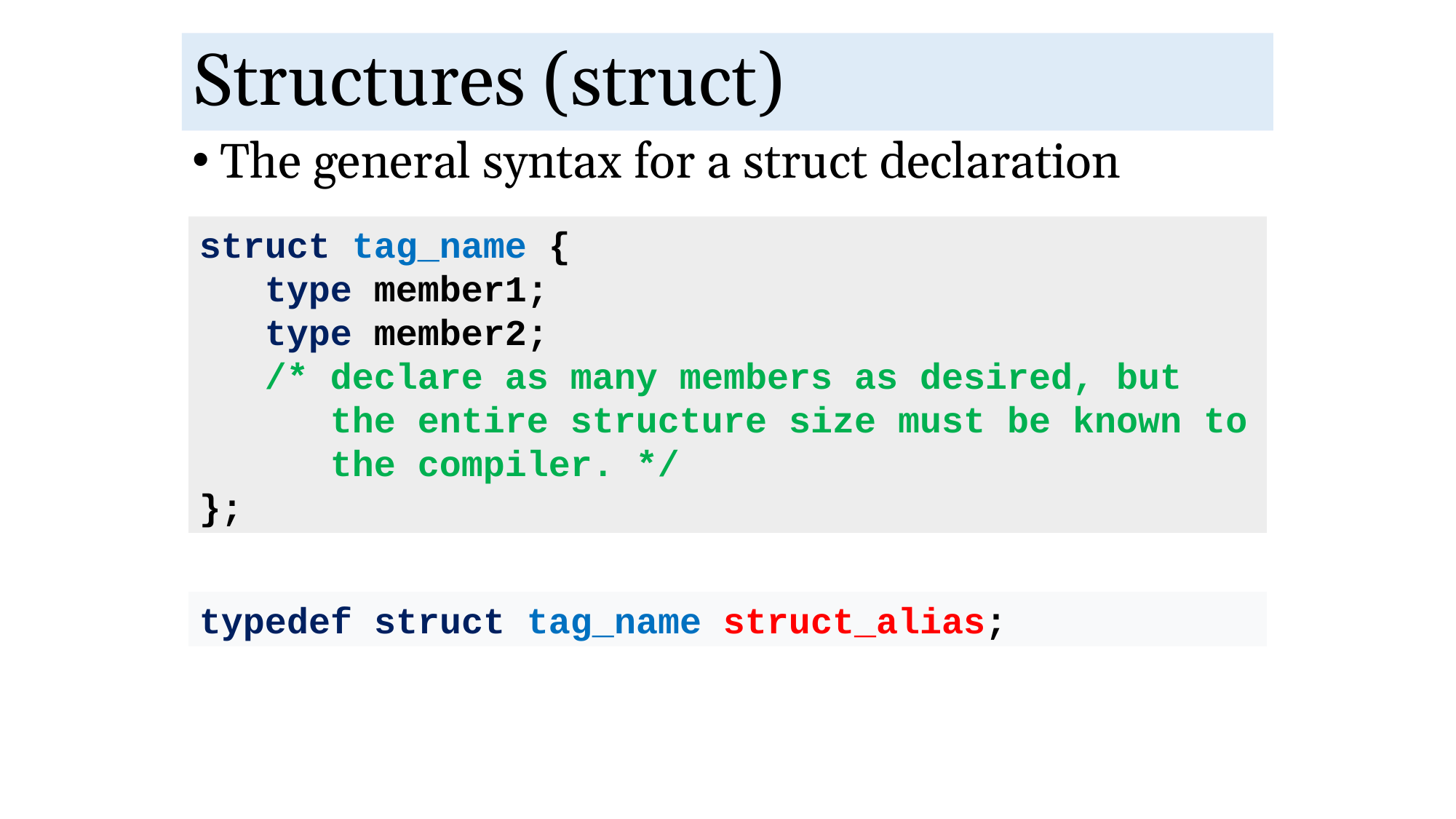

Structures (struct)
The general syntax for a struct declaration

struct tag_name {
   type member1;
   type member2;
   /* declare as many members as desired, but 	 the entire structure size must be known to 	 the compiler. */
};
typedef struct tag_name struct_alias;